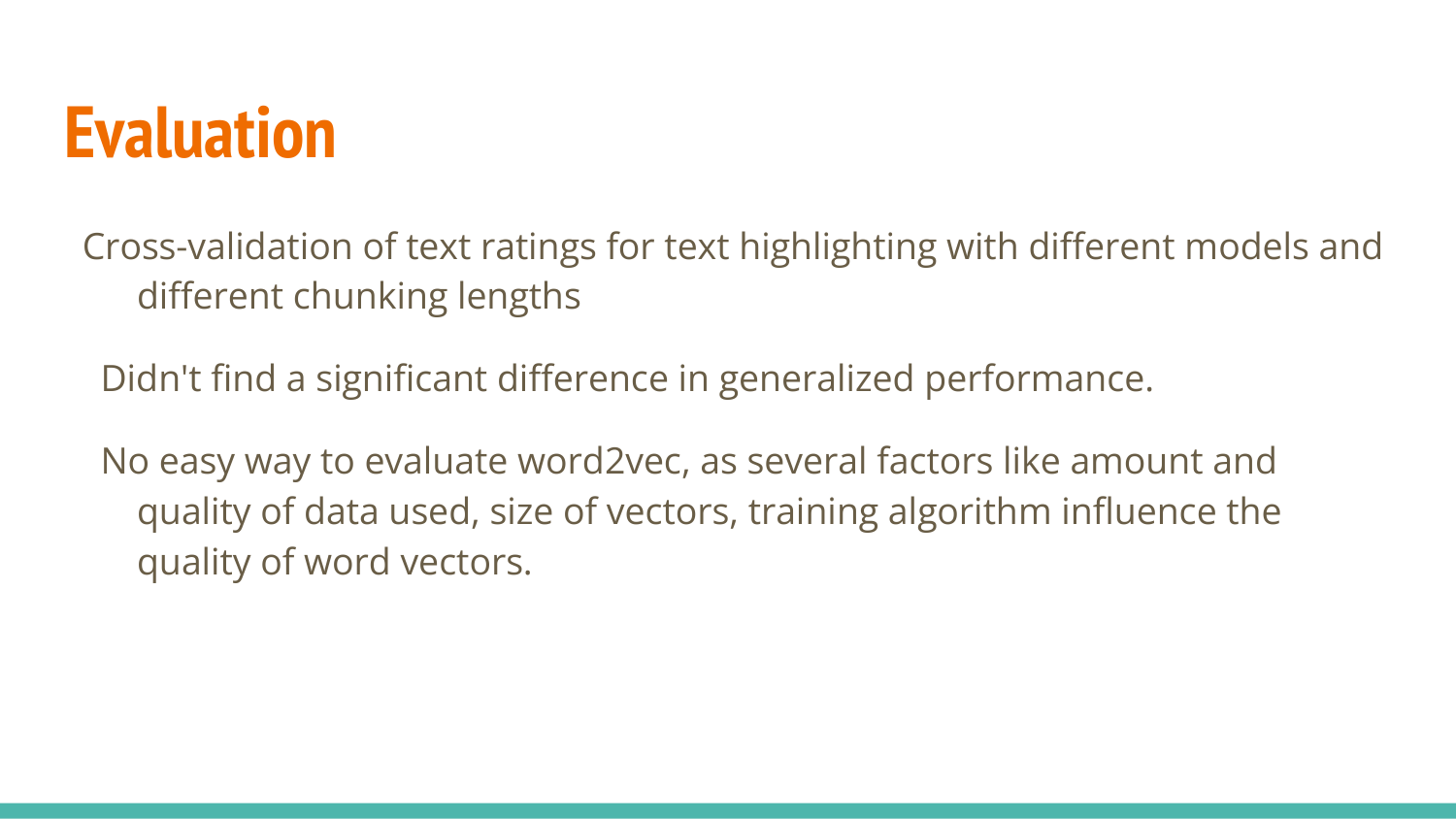

# Evaluation
Cross-validation of text ratings for text highlighting with different models and different chunking lengths
Didn't find a significant difference in generalized performance.
No easy way to evaluate word2vec, as several factors like amount and quality of data used, size of vectors, training algorithm influence the quality of word vectors.